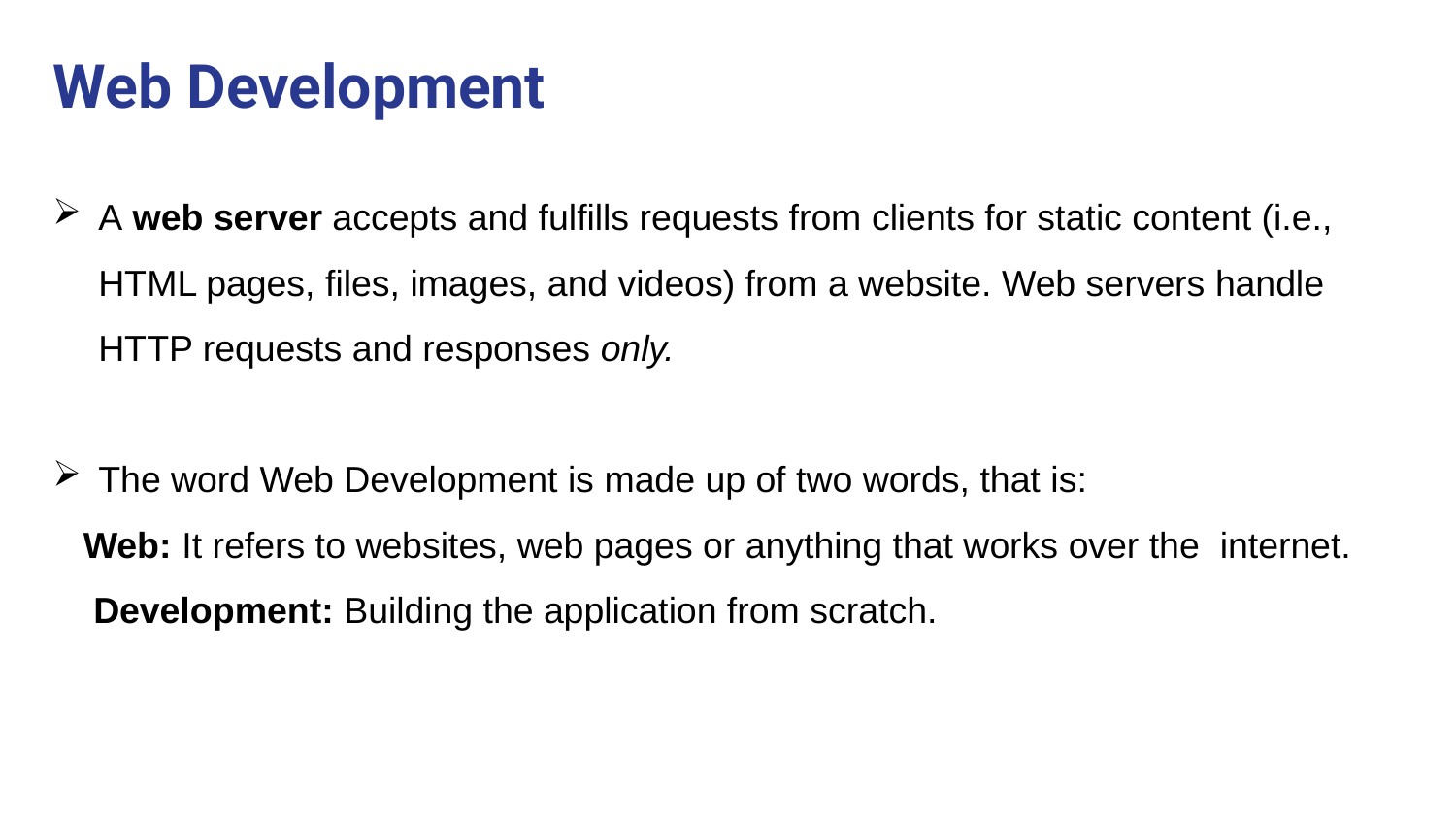

# Web Development
A web server accepts and fulfills requests from clients for static content (i.e., HTML pages, files, images, and videos) from a website. Web servers handle HTTP requests and responses only.

The word Web Development is made up of two words, that is:
   Web: It refers to websites, web pages or anything that works over the  internet.
    Development: Building the application from scratch.